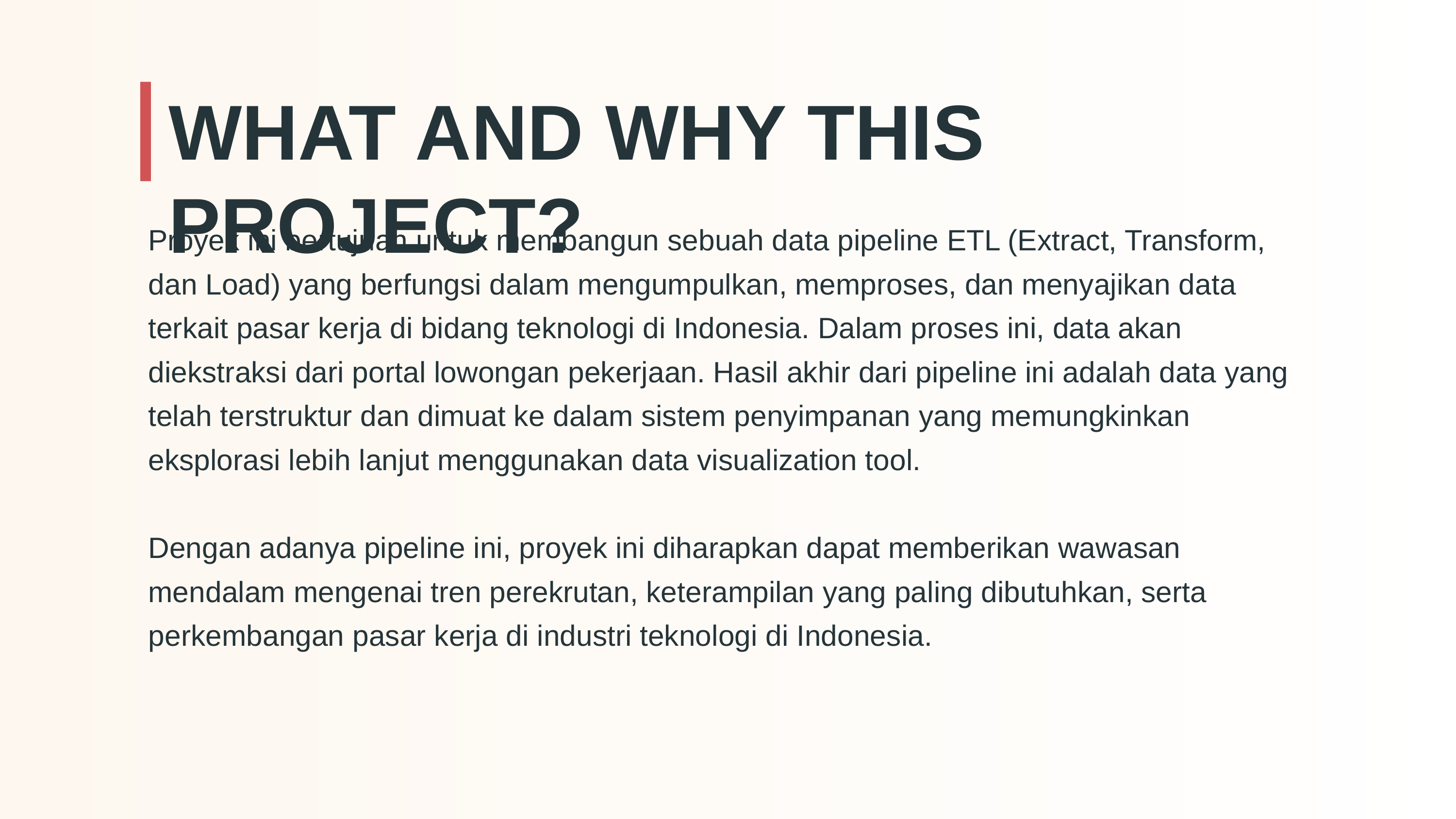

WHAT AND WHY THIS PROJECT?
Proyek ini bertujuan untuk membangun sebuah data pipeline ETL (Extract, Transform, dan Load) yang berfungsi dalam mengumpulkan, memproses, dan menyajikan data terkait pasar kerja di bidang teknologi di Indonesia. Dalam proses ini, data akan diekstraksi dari portal lowongan pekerjaan. Hasil akhir dari pipeline ini adalah data yang telah terstruktur dan dimuat ke dalam sistem penyimpanan yang memungkinkan eksplorasi lebih lanjut menggunakan data visualization tool.

Dengan adanya pipeline ini, proyek ini diharapkan dapat memberikan wawasan mendalam mengenai tren perekrutan, keterampilan yang paling dibutuhkan, serta perkembangan pasar kerja di industri teknologi di Indonesia.